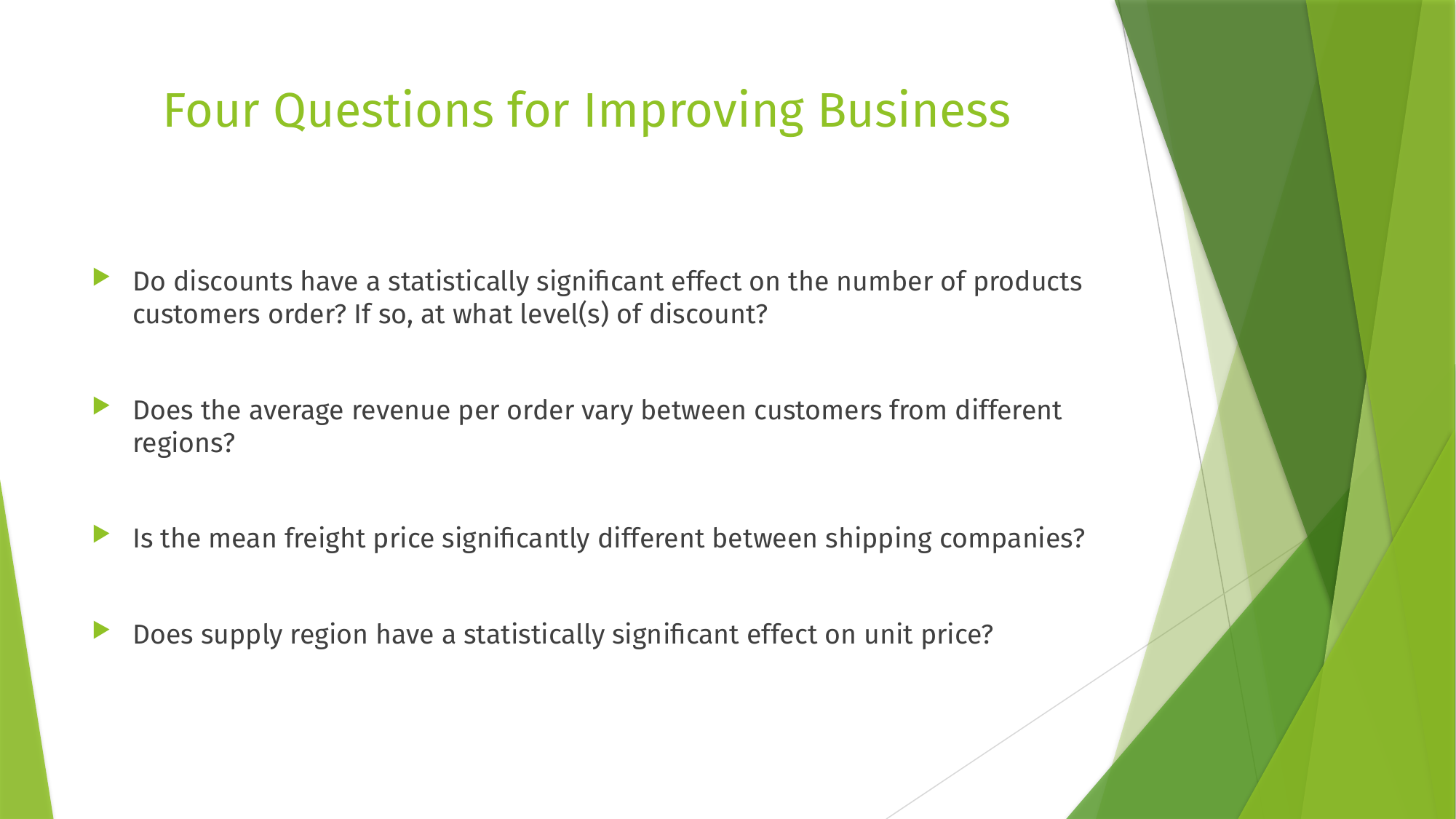

# Four Questions for Improving Business
Do discounts have a statistically significant effect on the number of products customers order? If so, at what level(s) of discount?

Does the average revenue per order vary between customers from different regions?

Is the mean freight price significantly different between shipping companies?

Does supply region have a statistically significant effect on unit price?